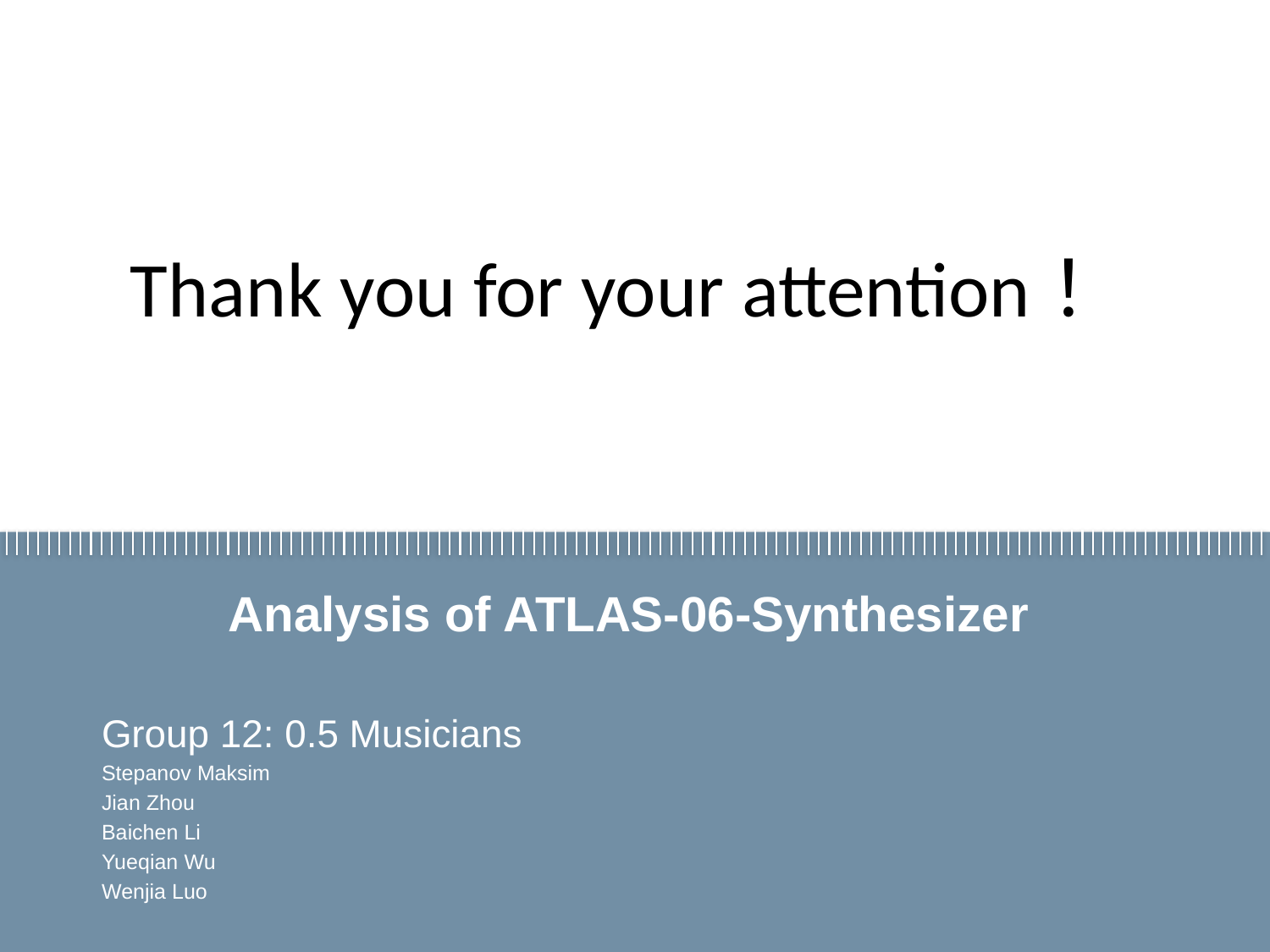

Thank you for your attention！

Firma convenzione
Politecnico di Milano e Veneranda Fabbrica del Duomo di Milano
Analysis of ATLAS-06-Synthesizer
Group 12: 0.5 Musicians
Stepanov Maksim
Jian Zhou
Baichen Li
Yueqian Wu
Wenjia Luo
Aula Magna – Rettorato
Mercoledì 27 maggio 2015